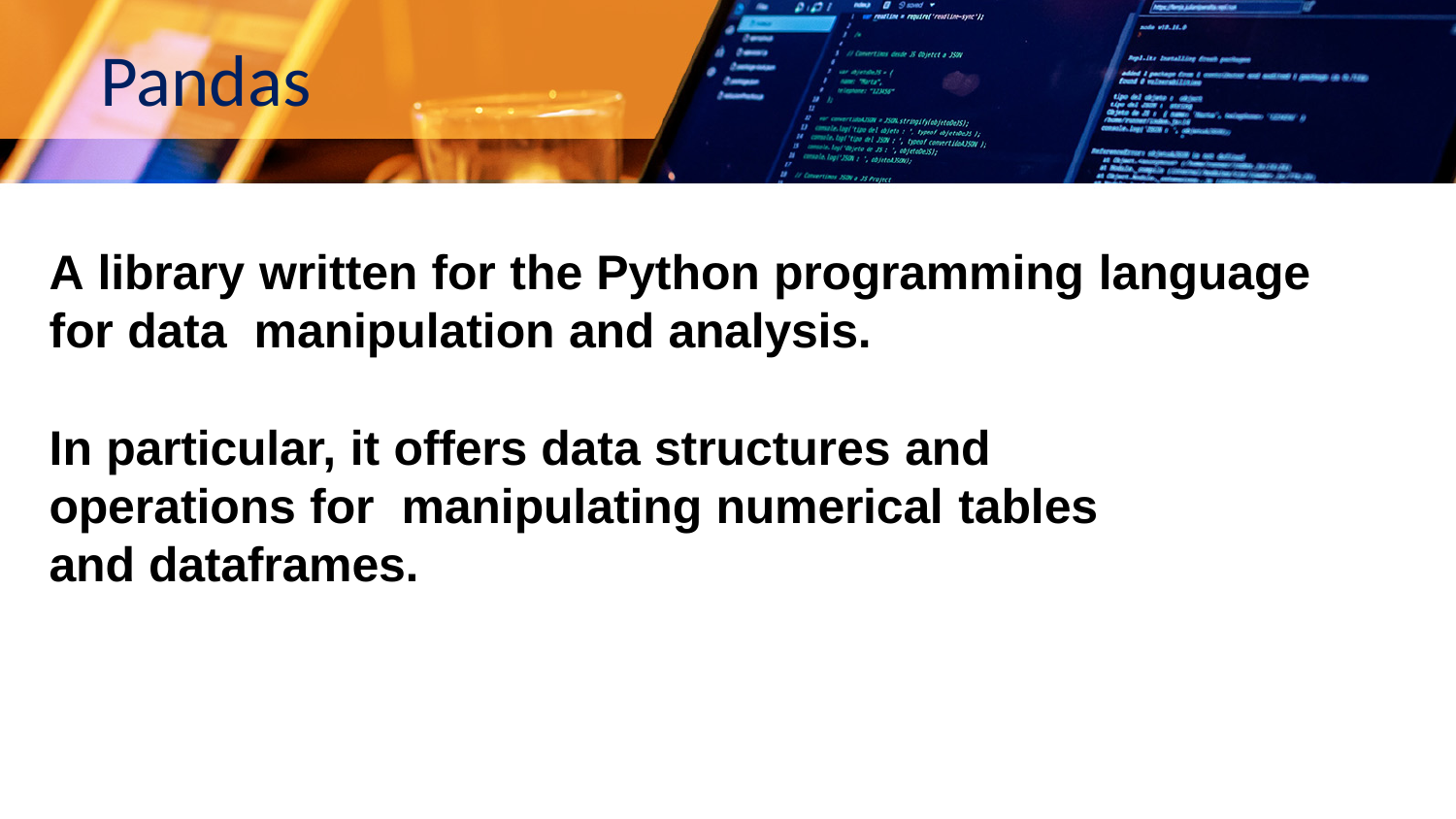

# Pandas
A library written for the Python programming language for data  manipulation and analysis.

In particular, it offers data structures and operations for  manipulating numerical tables and dataframes.